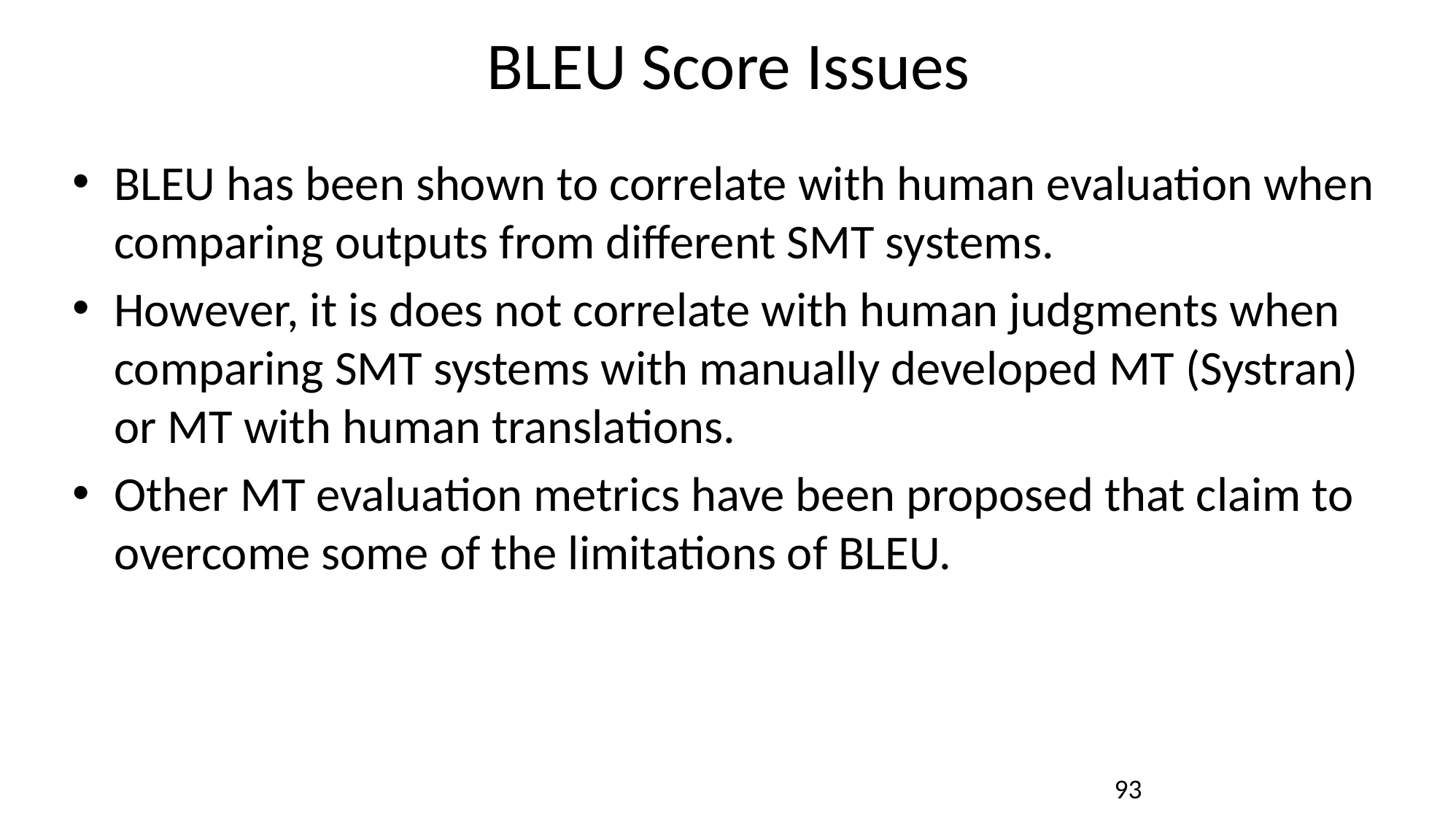

# BLEU Score Issues
BLEU has been shown to correlate with human evaluation when comparing outputs from different SMT systems.
However, it is does not correlate with human judgments when comparing SMT systems with manually developed MT (Systran) or MT with human translations.
Other MT evaluation metrics have been proposed that claim to overcome some of the limitations of BLEU.
93